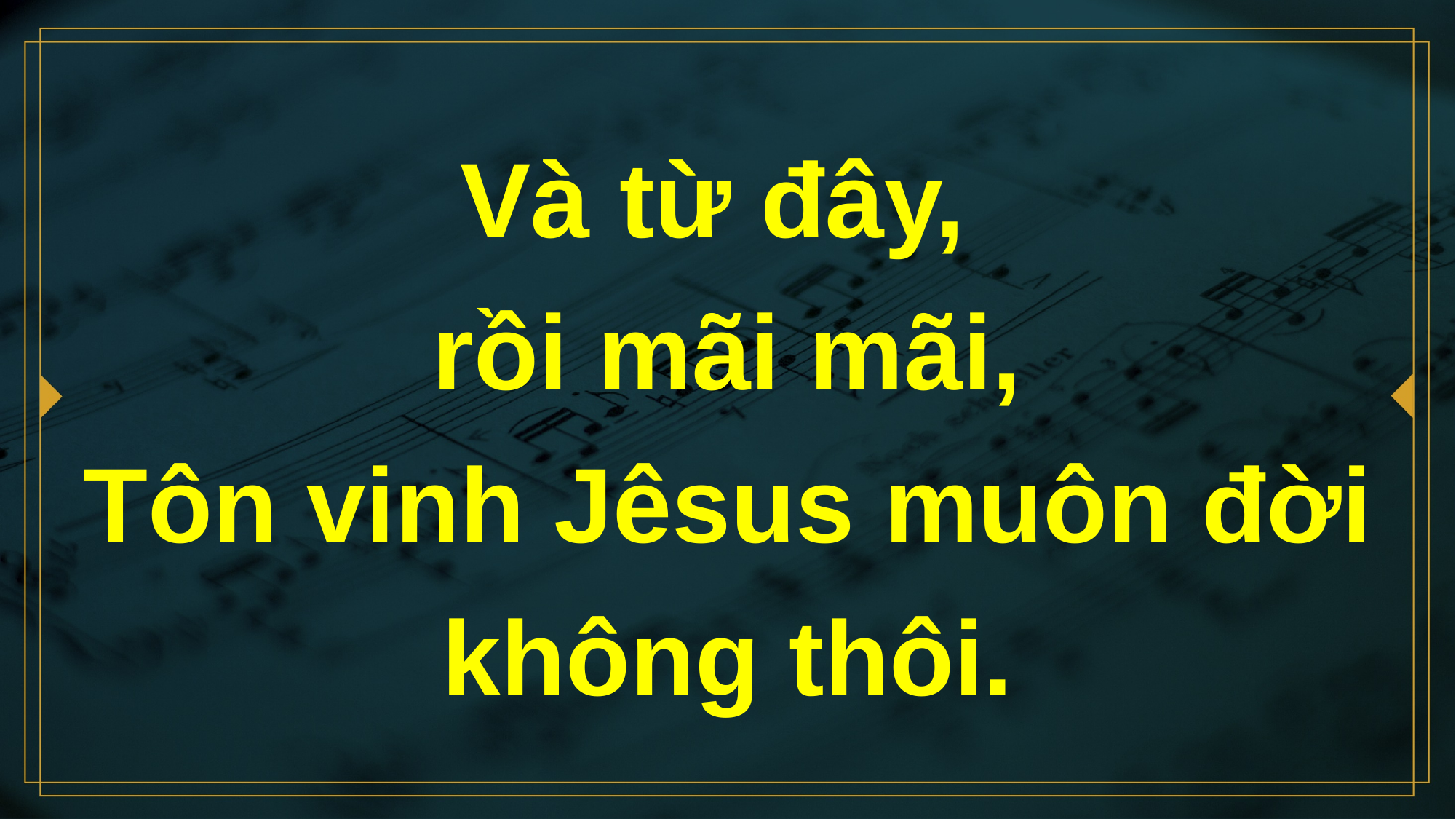

# Và từ đây, rồi mãi mãi, Tôn vinh Jêsus muôn đời không thôi.